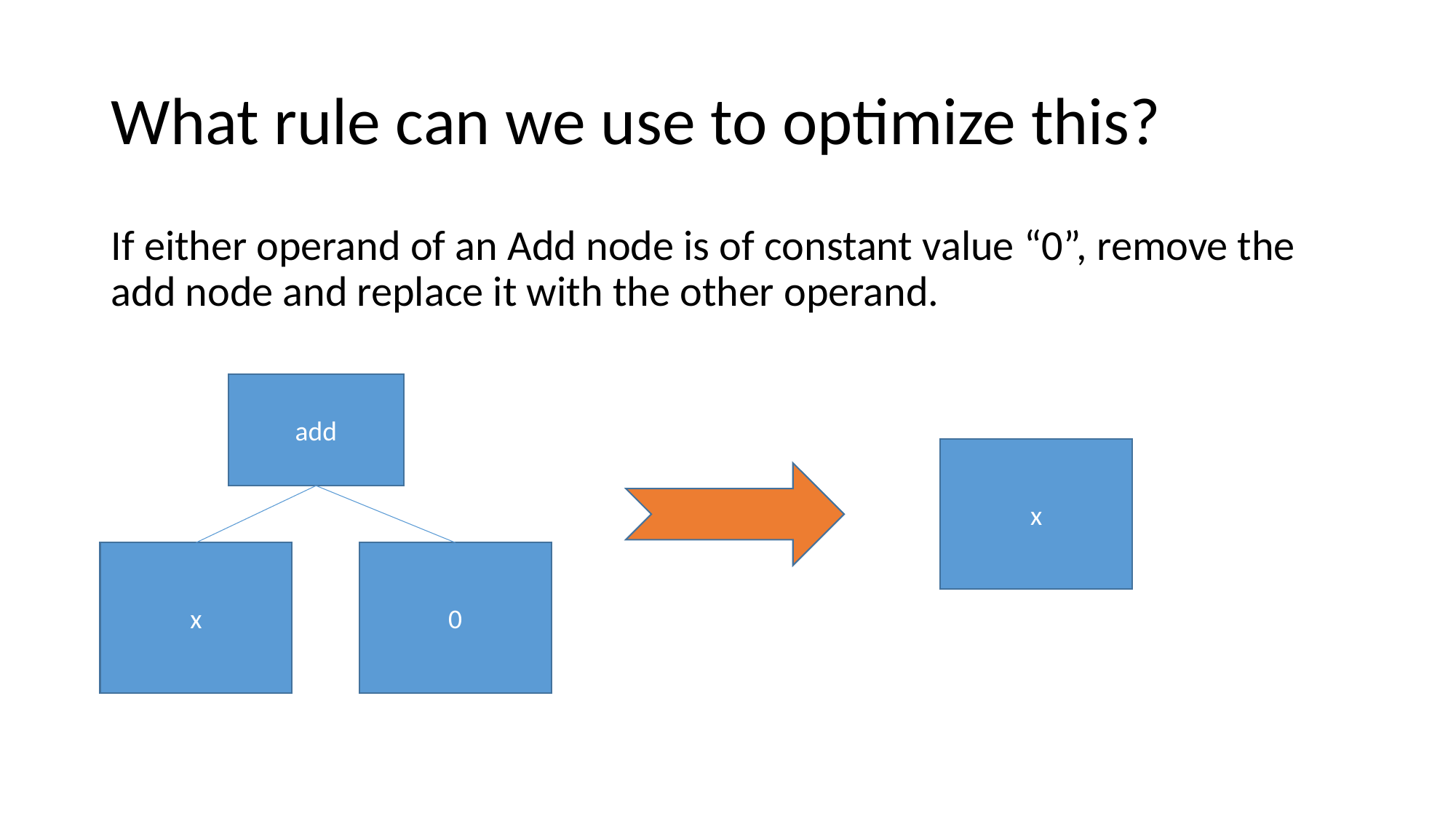

# What rule can we use to optimize this?
If either operand of an Add node is of constant value “0”, remove the add node and replace it with the other operand.
add
x

x
0